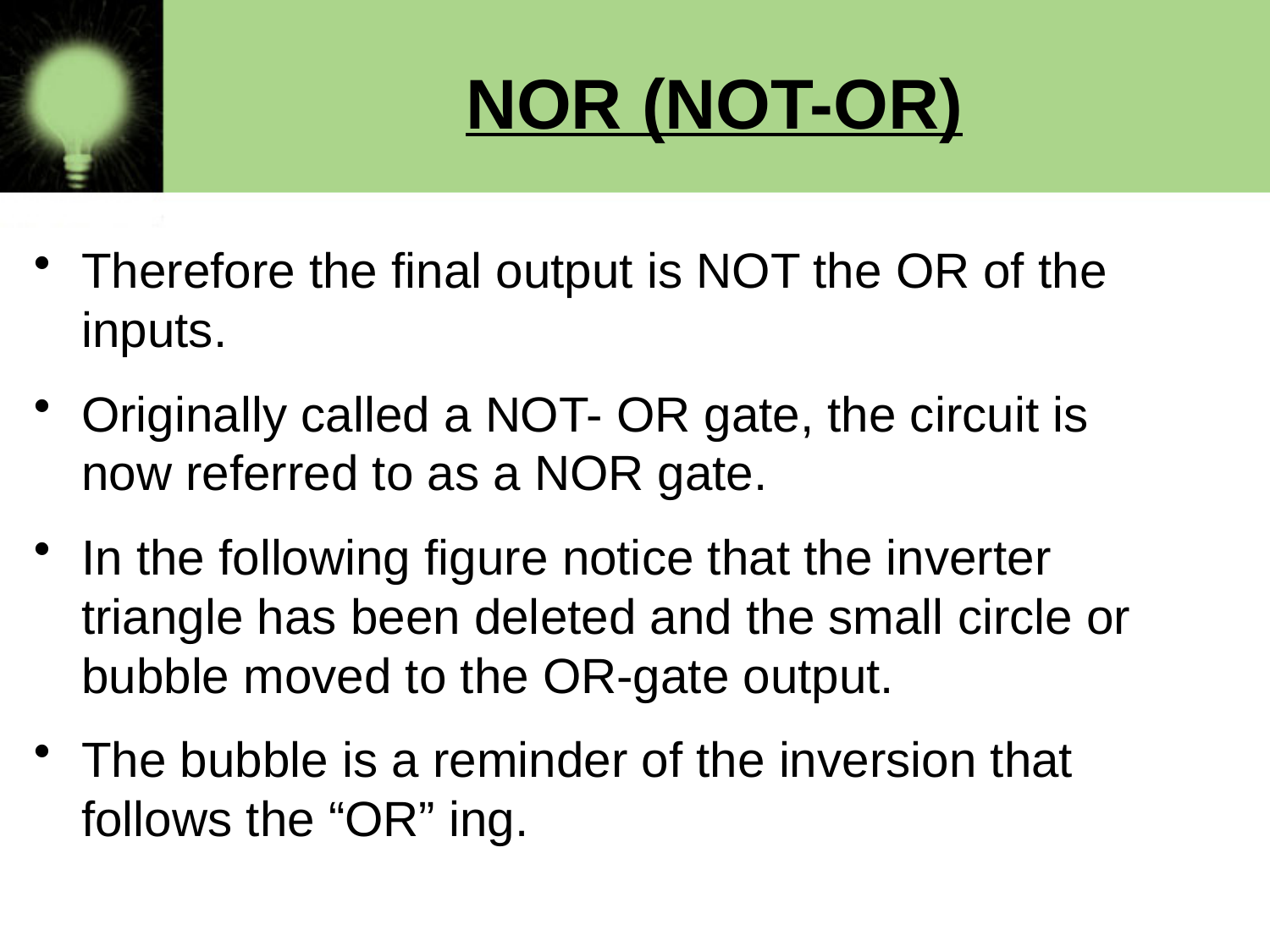

# NOR (NOT-OR)
Therefore the final output is NOT the OR of the inputs.
Originally called a NOT- OR gate, the circuit is now referred to as a NOR gate.
In the following figure notice that the inverter triangle has been deleted and the small circle or bubble moved to the OR-gate output.
The bubble is a reminder of the inversion that follows the “OR” ing.